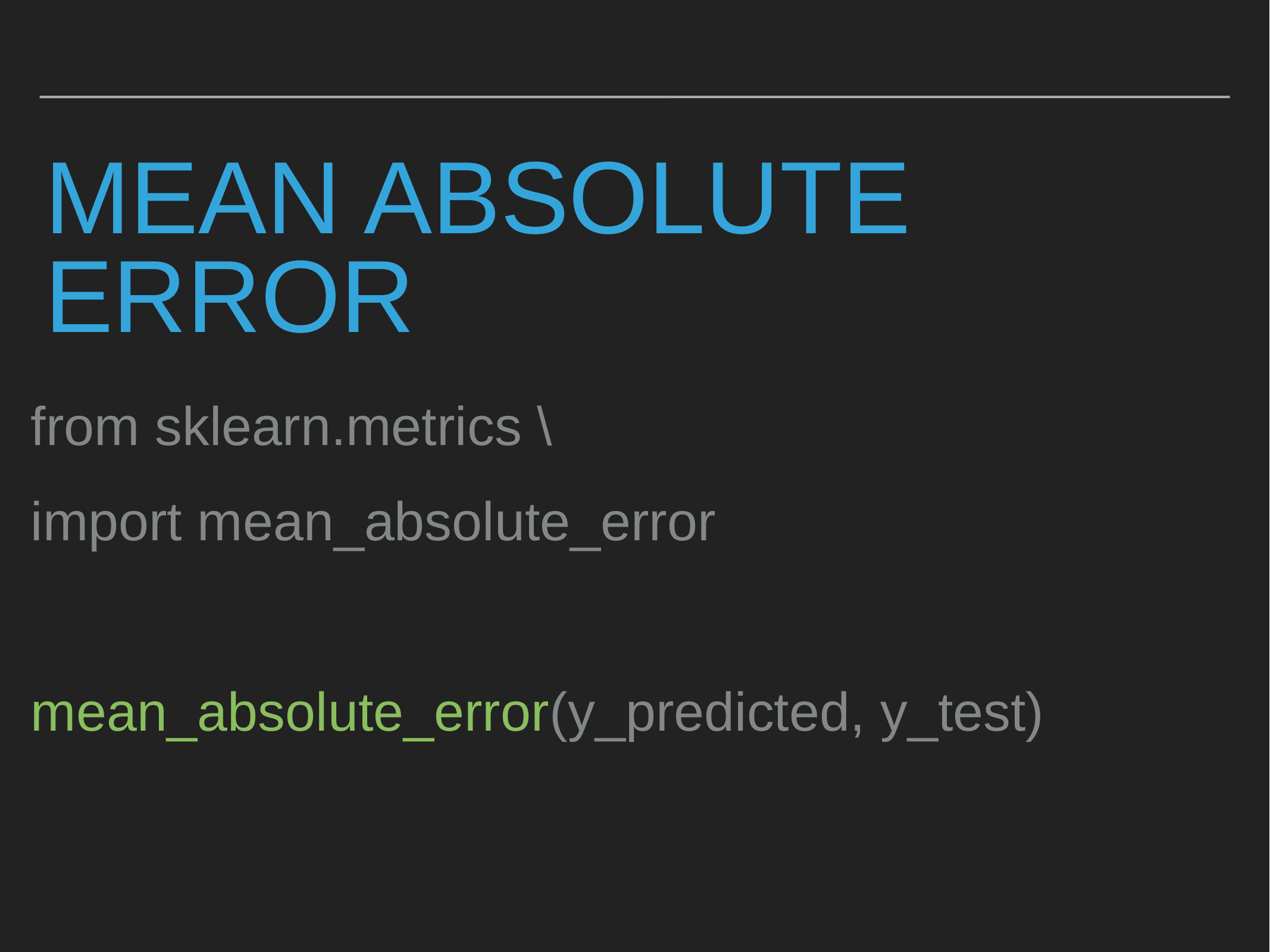

# Mean absolute error
from sklearn.metrics \
import mean_absolute_error

mean_absolute_error(y_predicted, y_test)